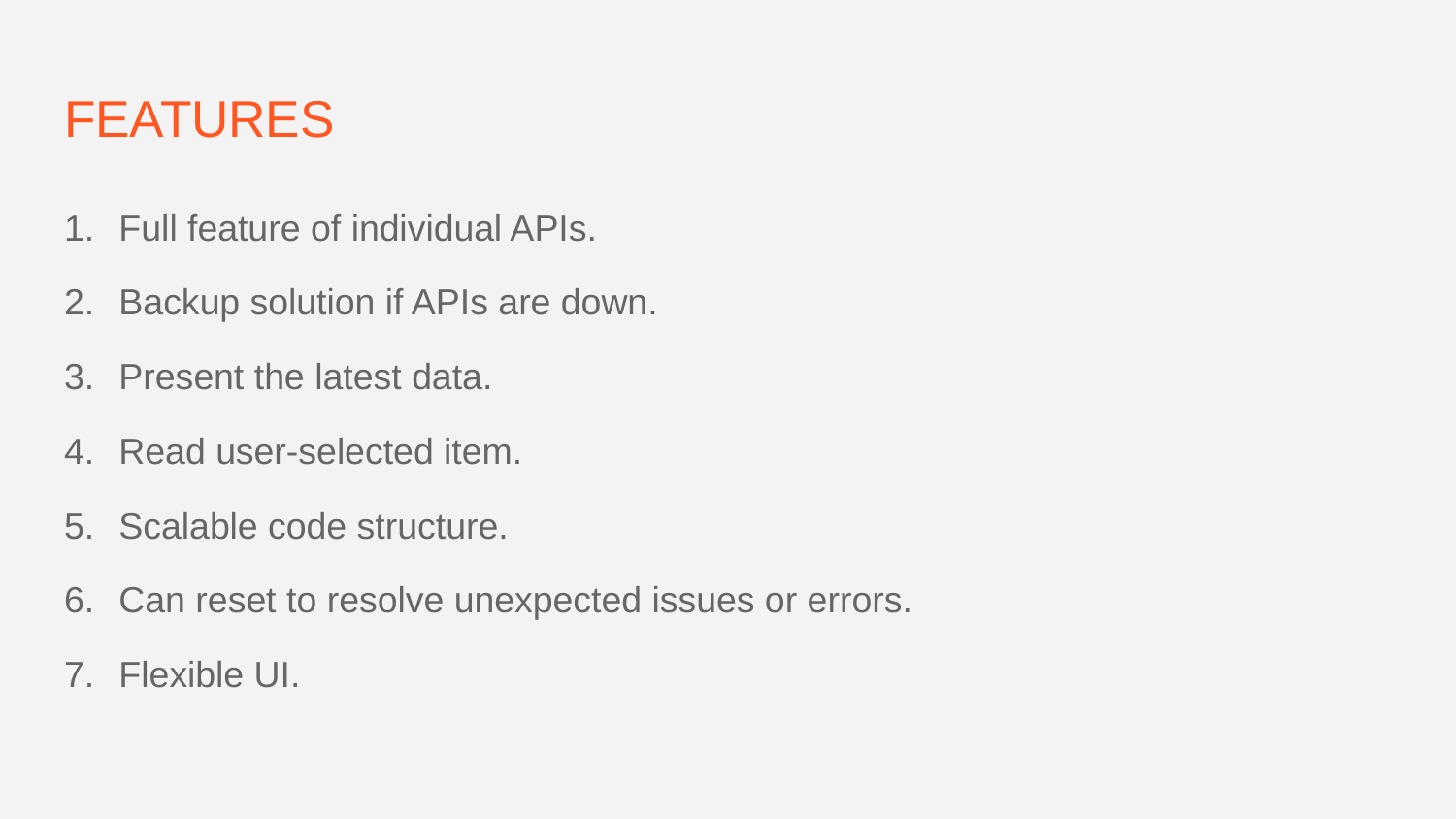

# FEATURES
Full feature of individual APIs.
Backup solution if APIs are down.
Present the latest data.
Read user-selected item.
Scalable code structure.
Can reset to resolve unexpected issues or errors.
Flexible UI.